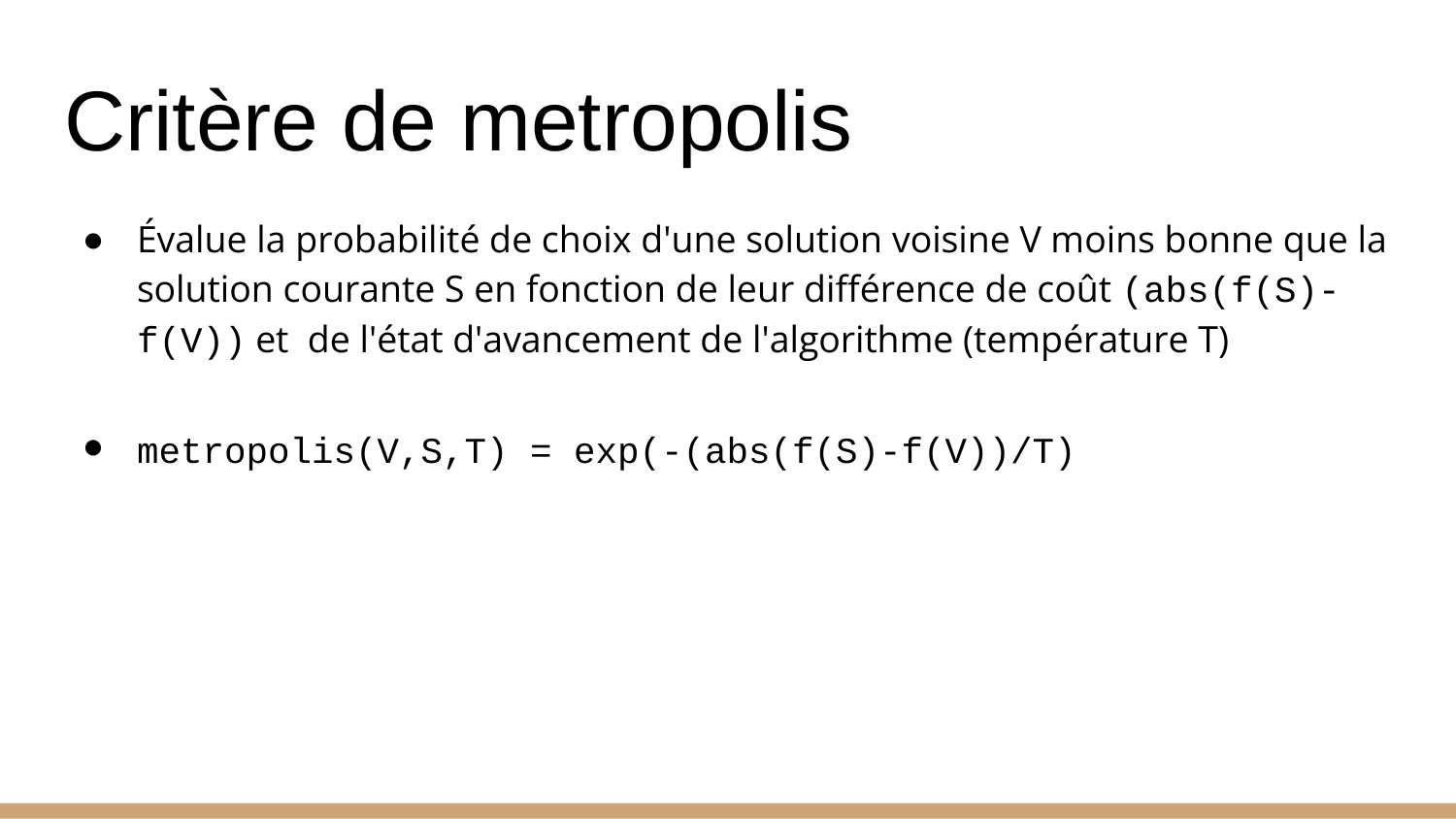

# Critère de metropolis
Évalue la probabilité de choix d'une solution voisine V moins bonne que la solution courante S en fonction de leur différence de coût (abs(f(S)-f(V)) et  de l'état d'avancement de l'algorithme (température T)

metropolis(V,S,T) = exp(-(abs(f(S)-f(V))/T)